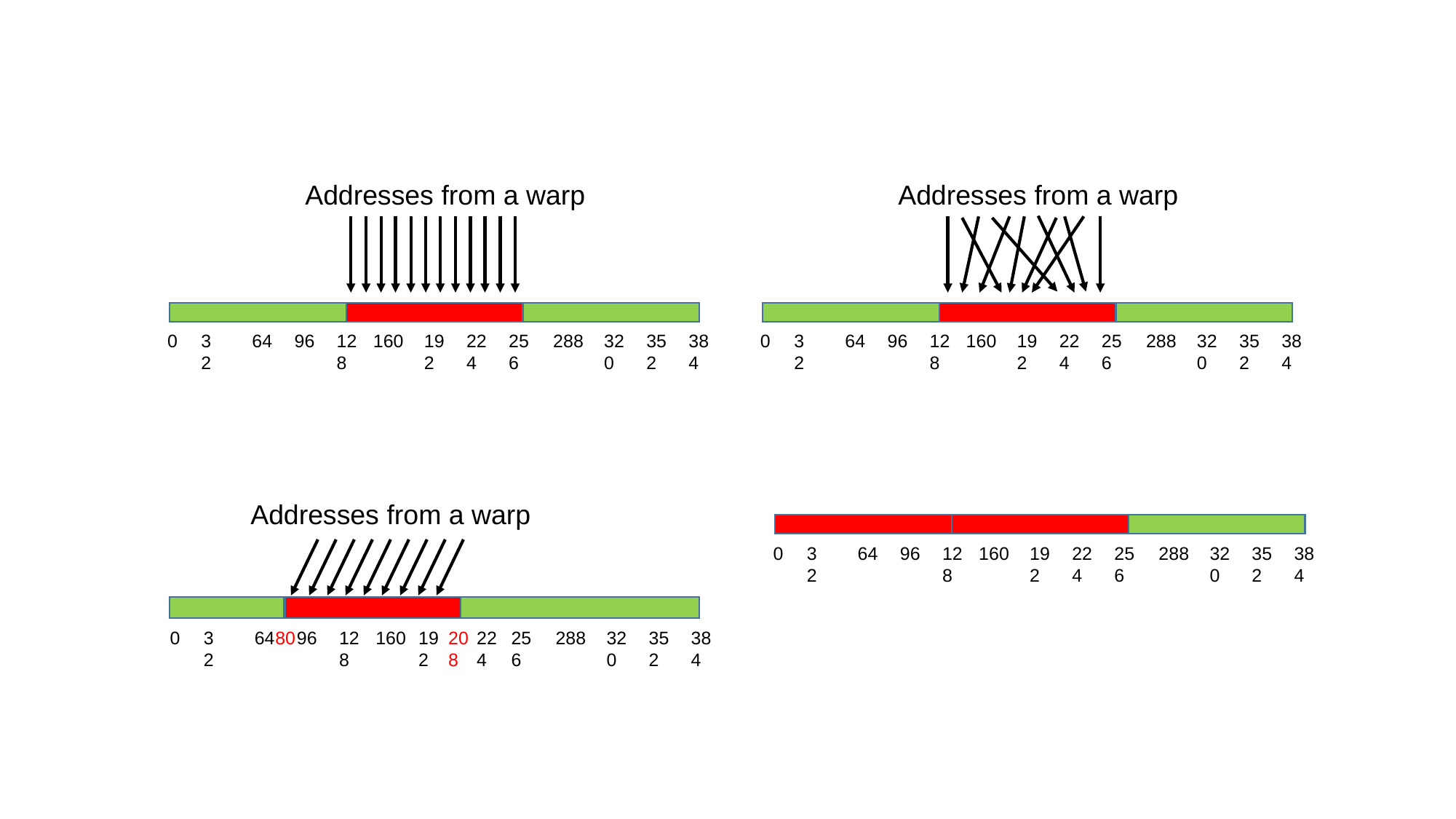

Addresses from a warp
Addresses from a warp

0
32
64
96
128
160
192
224
256
288
320
352
384
0
32
64
96
128
160
192
224
256
288
320
352
384
Addresses from a warp

0
32
64
96
128
160
192
224
256
288
320
352
384

0
32
64
80
96
128
160
192
208
224
256
288
320
352
384